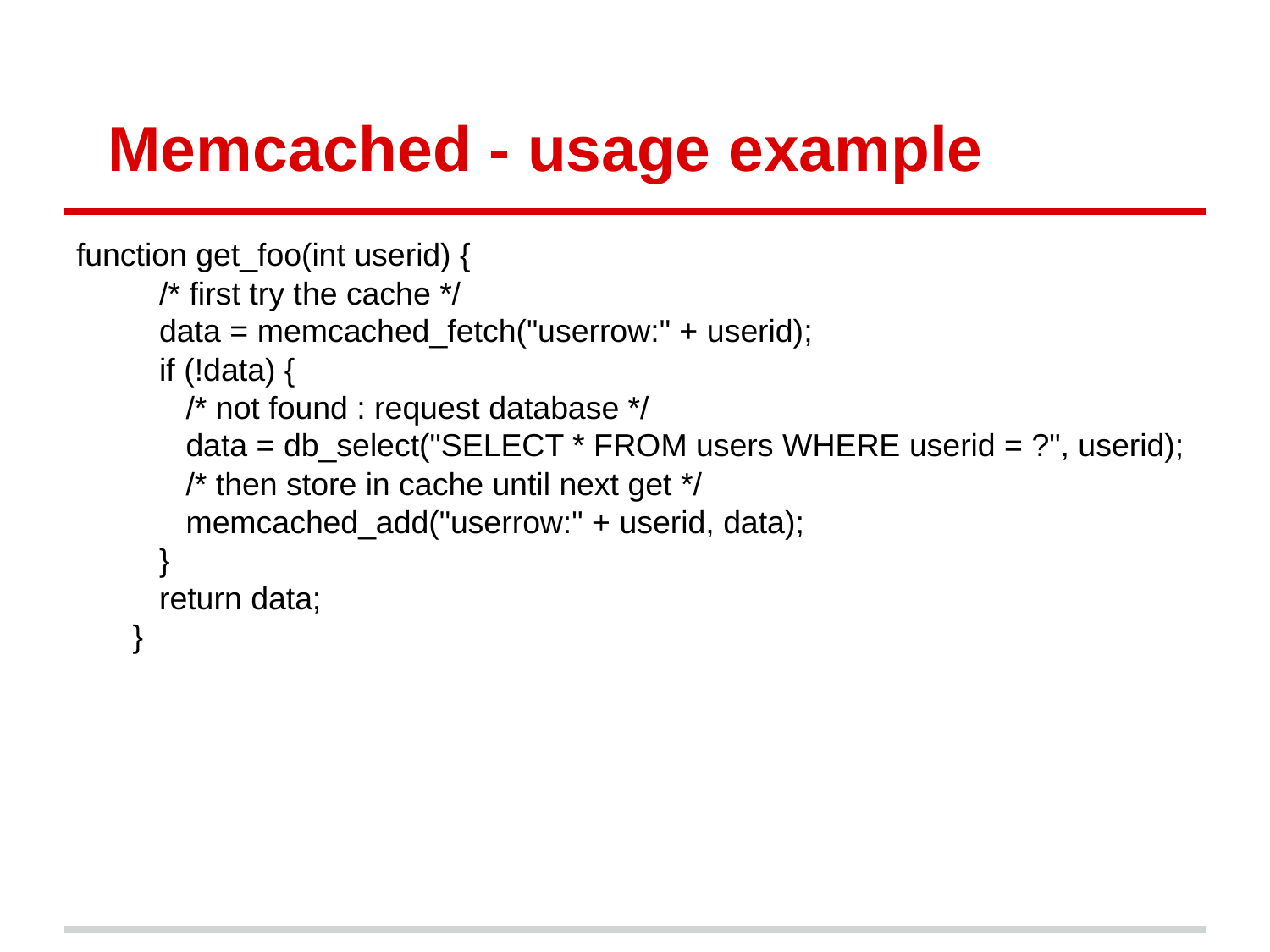

# Memcached - usage example
function get_foo(int userid) {
    /* first try the cache */
    data = memcached_fetch("userrow:" + userid);
    if (!data) {
       /* not found : request database */
       data = db_select("SELECT * FROM users WHERE userid = ?", userid);
       /* then store in cache until next get */
       memcached_add("userrow:" + userid, data);
    }
    return data;
 }